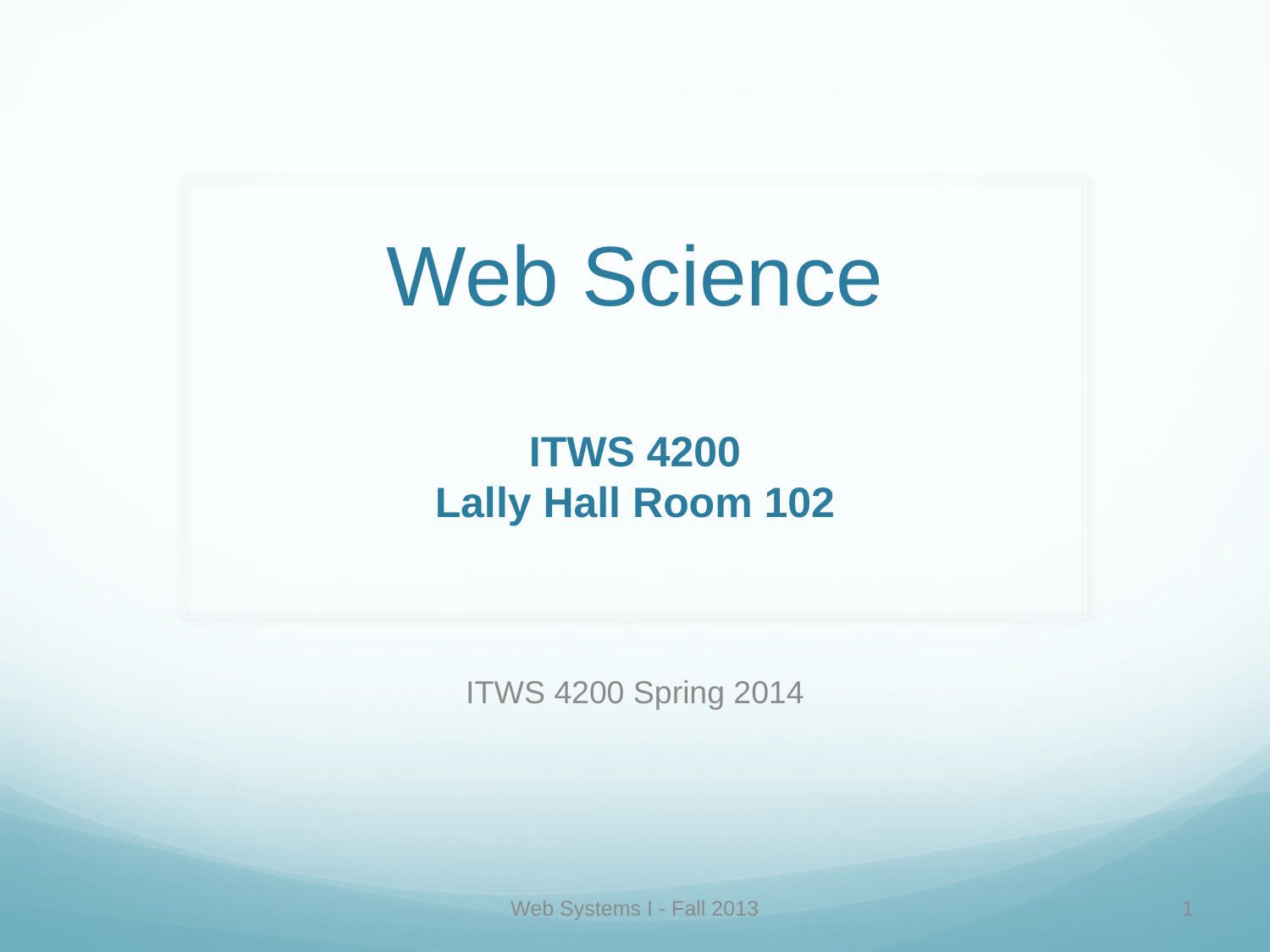

# Web Science ITWS 4200 Lally Hall Room 102
ITWS 4200 Spring 2014
Web Systems I - Fall 2013
1